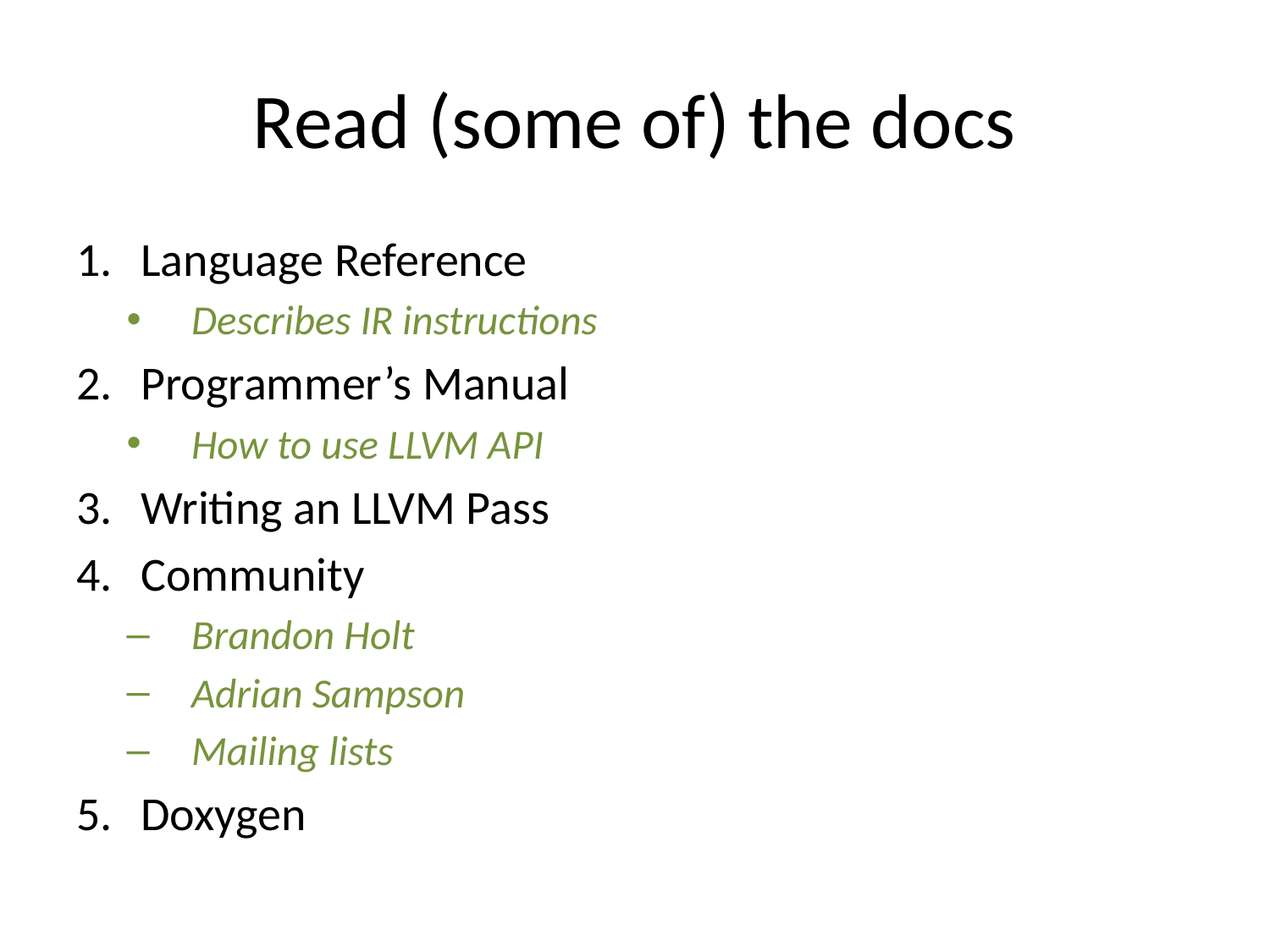

# Read (some of) the docs
Language Reference
Describes IR instructions
Programmer’s Manual
How to use LLVM API
Writing an LLVM Pass
Community
Brandon Holt
Adrian Sampson
Mailing lists
Doxygen